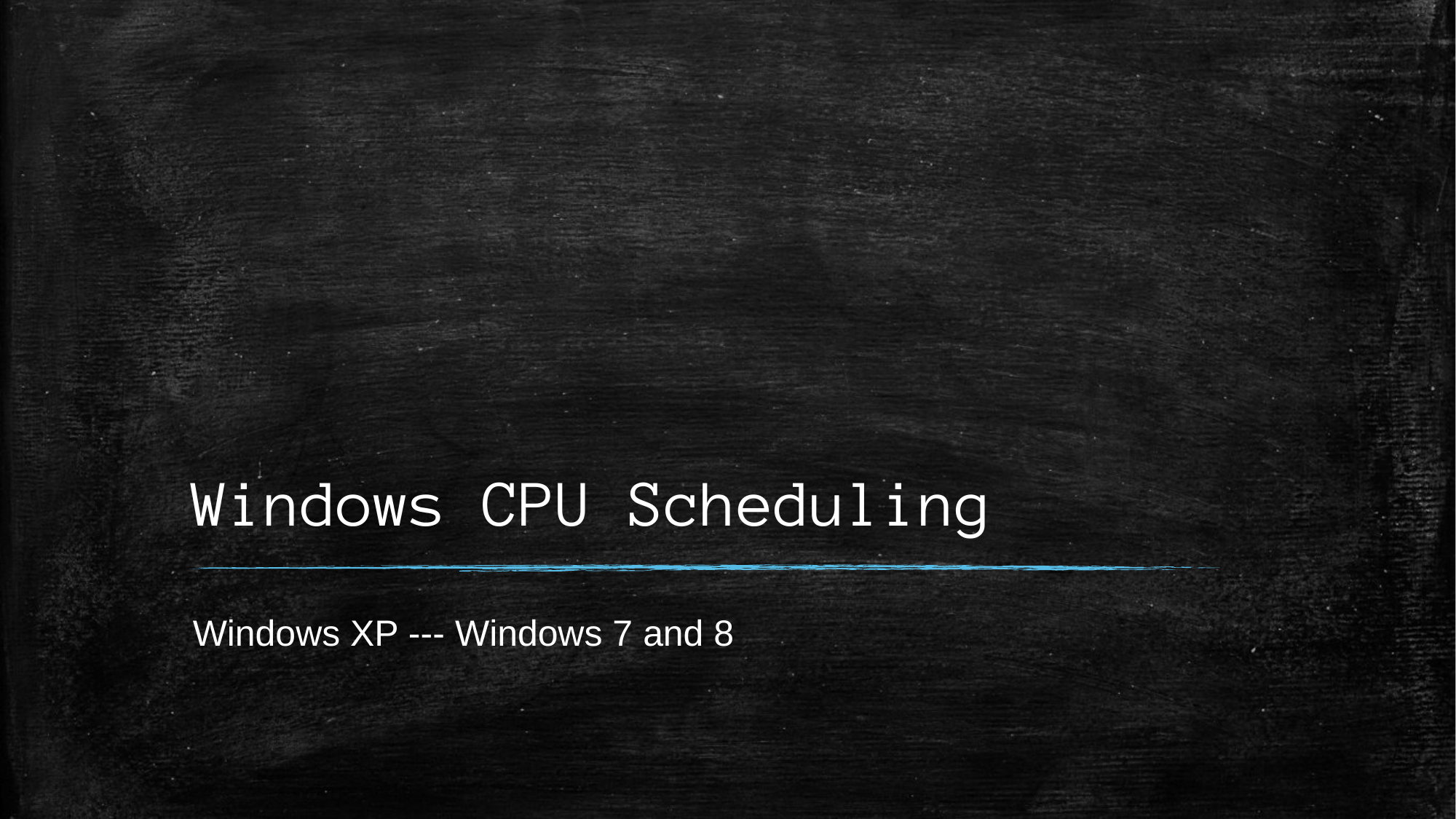

# Windows CPU Scheduling
Windows XP --- Windows 7 and 8